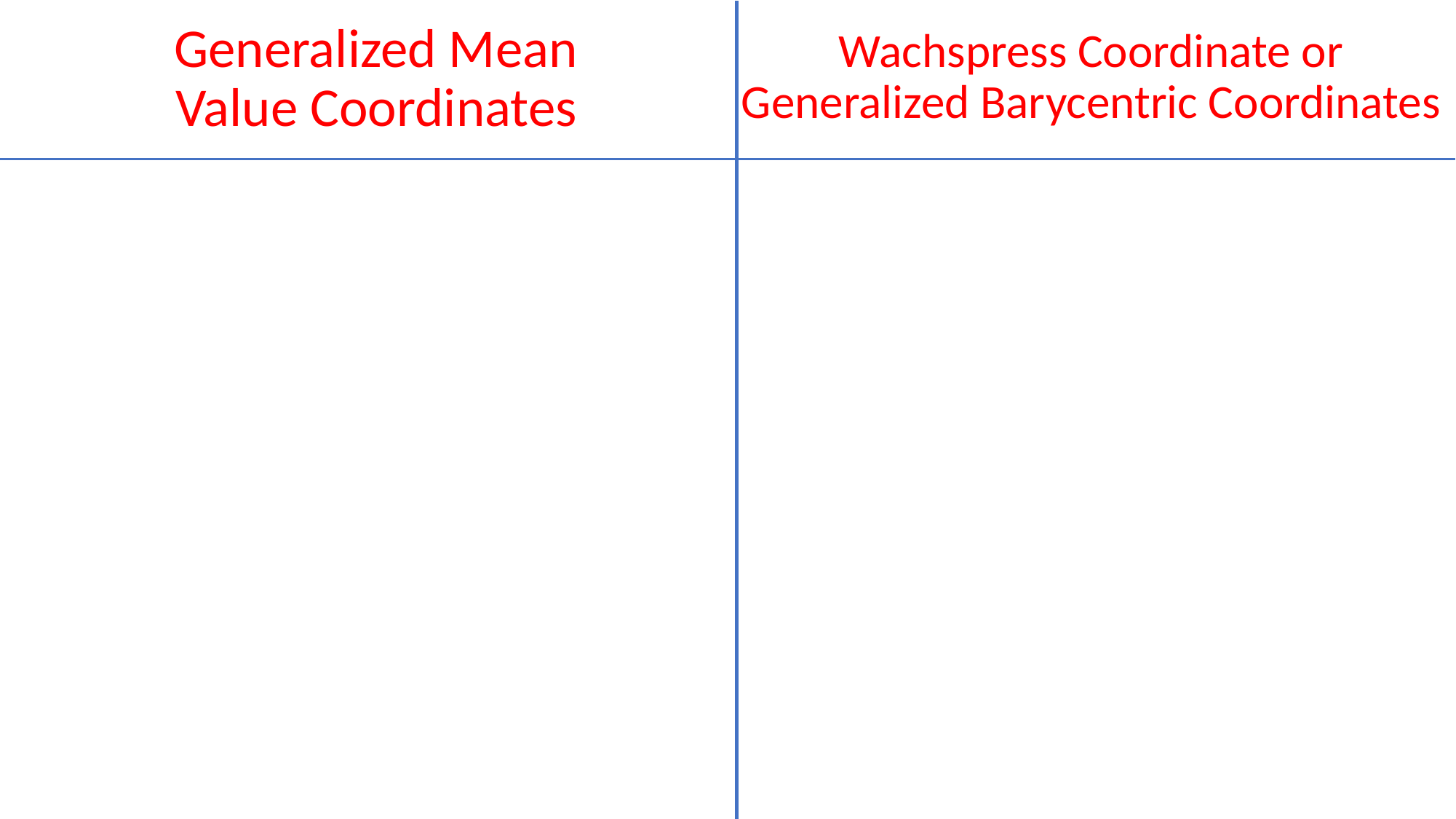

Wachspress Coordinate or Generalized Barycentric Coordinates
# Generalized Mean Value Coordinates